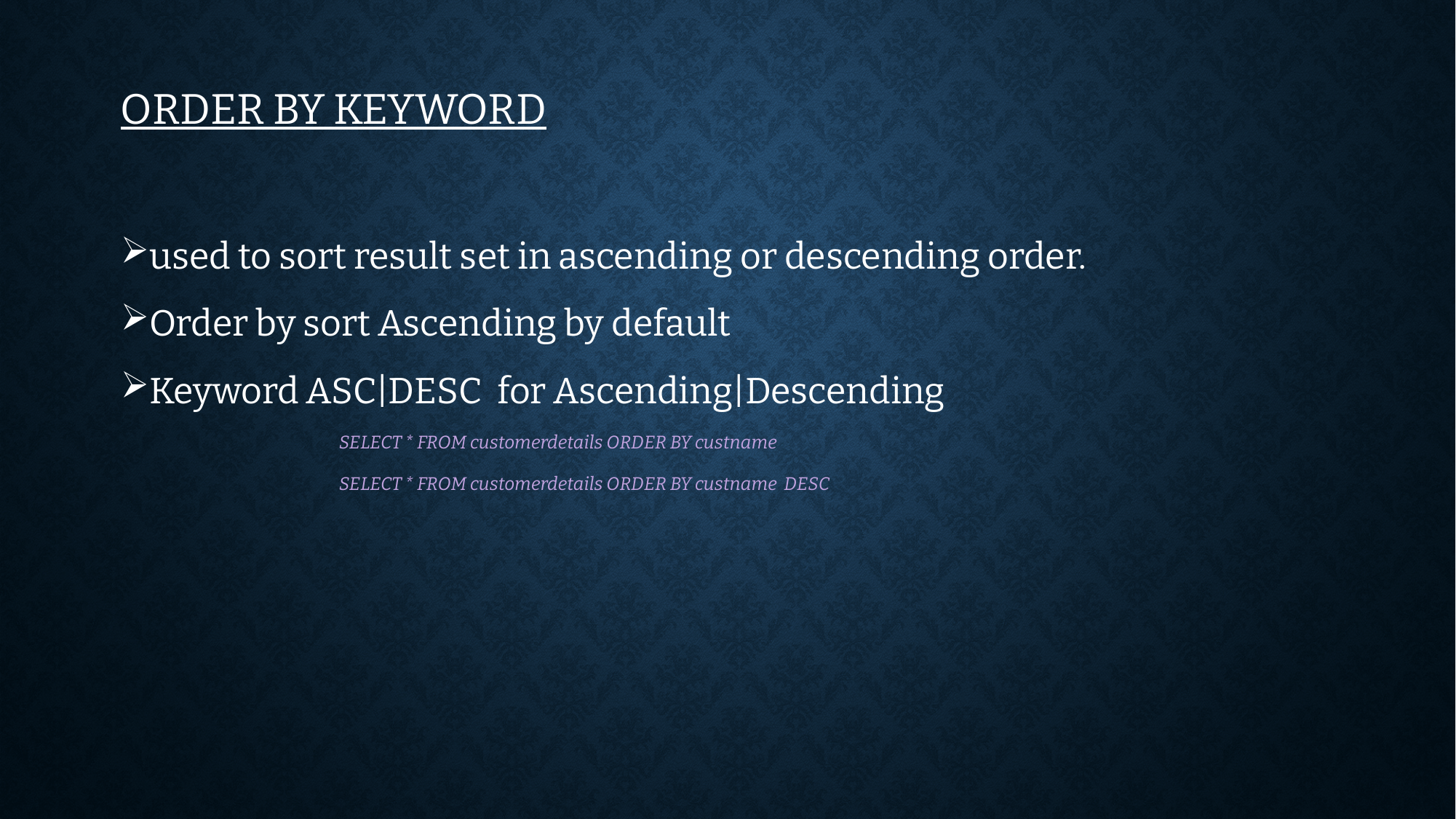

ORDER BY KEYWORD

used to sort result set in ascending or descending order.
Order by sort Ascending by default
Keyword ASC|DESC  for Ascending|Descending
		SELECT * FROM customerdetails ORDER BY custname
		SELECT * FROM customerdetails ORDER BY custname  DESC